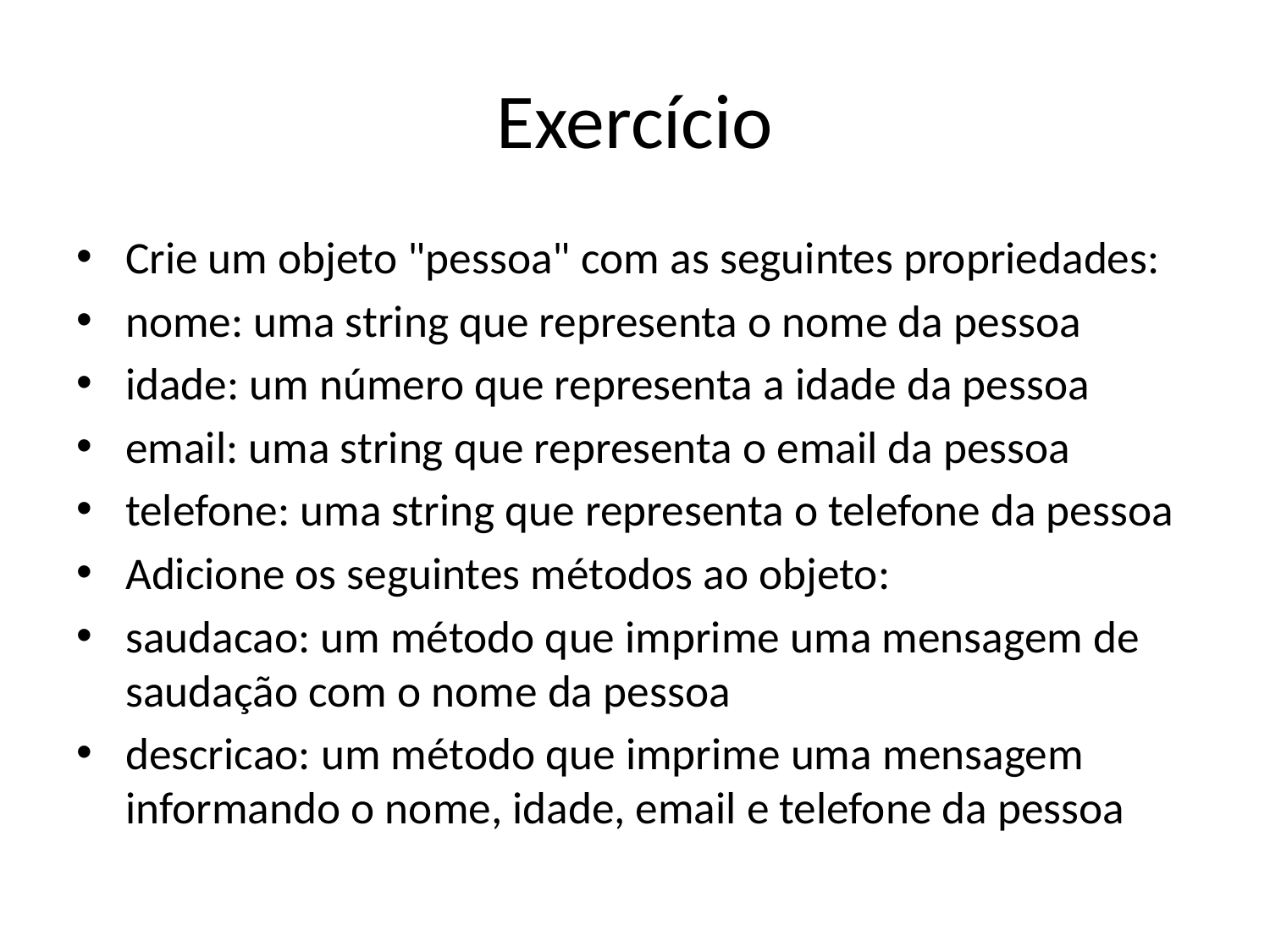

# Exercício
Crie um objeto "pessoa" com as seguintes propriedades:
nome: uma string que representa o nome da pessoa
idade: um número que representa a idade da pessoa
email: uma string que representa o email da pessoa
telefone: uma string que representa o telefone da pessoa
Adicione os seguintes métodos ao objeto:
saudacao: um método que imprime uma mensagem de saudação com o nome da pessoa
descricao: um método que imprime uma mensagem informando o nome, idade, email e telefone da pessoa